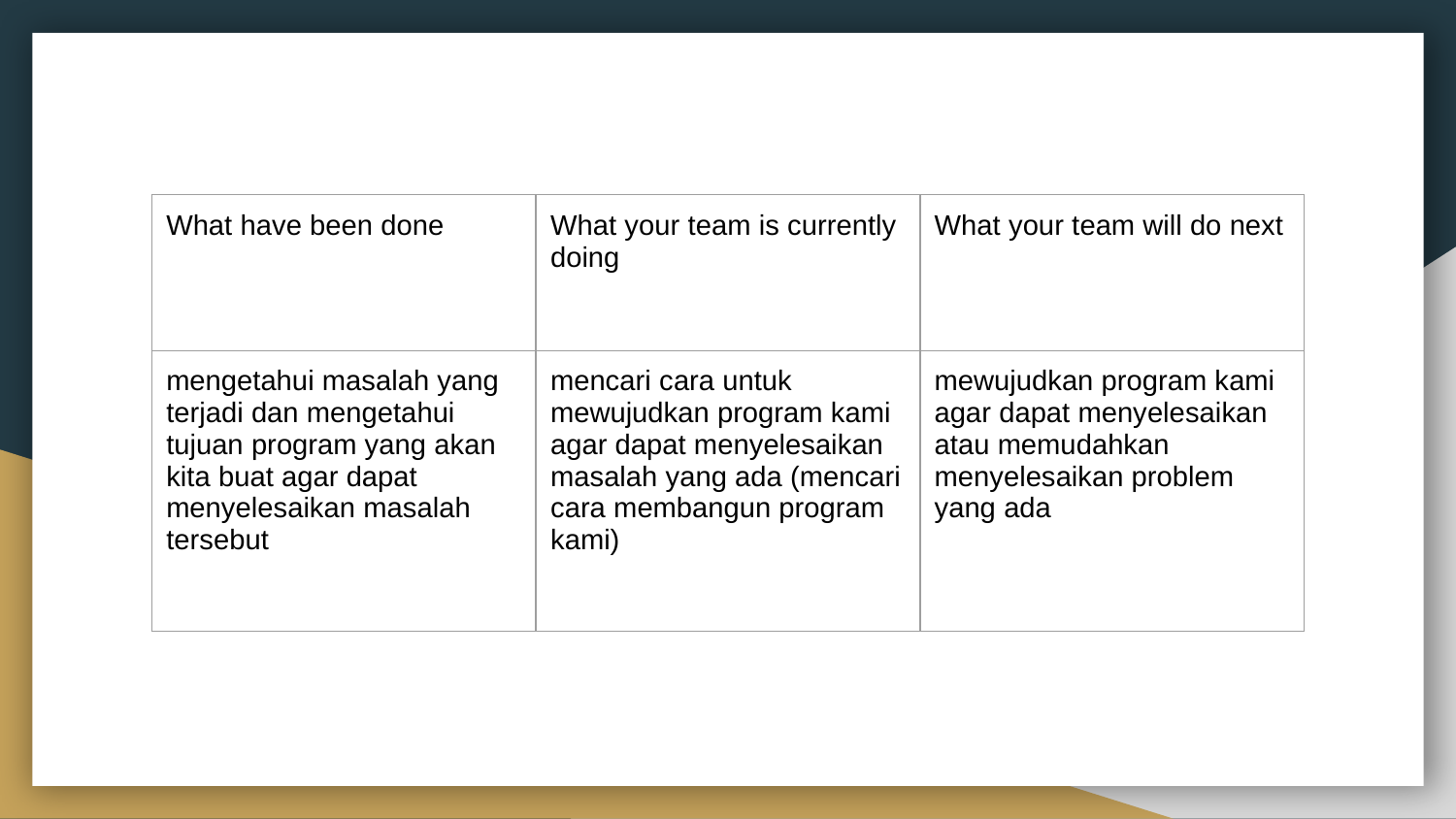

| What have been done | What your team is currently doing | What your team will do next |
| --- | --- | --- |
| mengetahui masalah yang terjadi dan mengetahui tujuan program yang akan kita buat agar dapat menyelesaikan masalah tersebut | mencari cara untuk mewujudkan program kami agar dapat menyelesaikan masalah yang ada (mencari cara membangun program kami) | mewujudkan program kami agar dapat menyelesaikan atau memudahkan menyelesaikan problem yang ada |